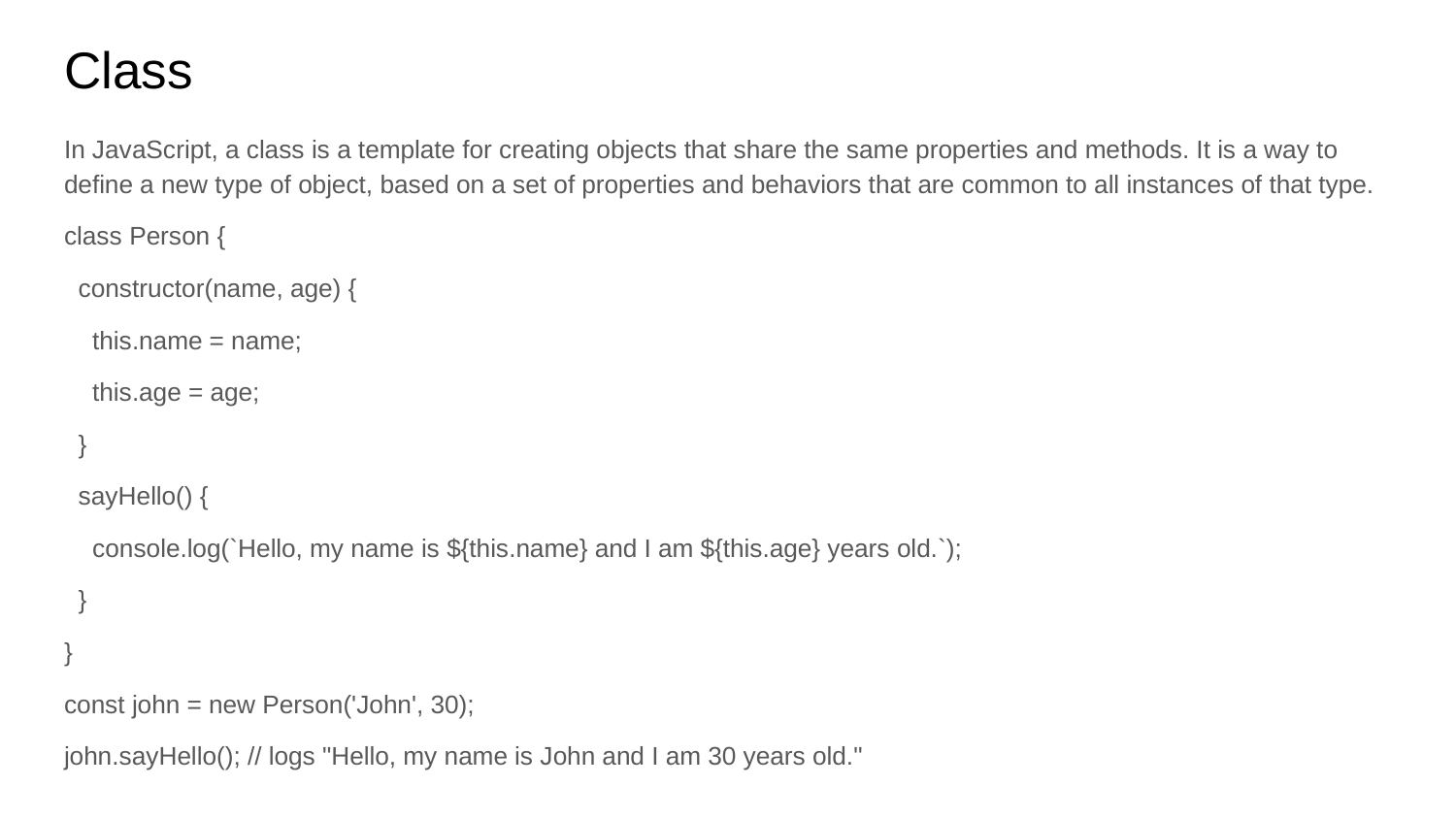

# Class
In JavaScript, a class is a template for creating objects that share the same properties and methods. It is a way to define a new type of object, based on a set of properties and behaviors that are common to all instances of that type.
class Person {
  constructor(name, age) {
    this.name = name;
    this.age = age;
  }
  sayHello() {
    console.log(`Hello, my name is ${this.name} and I am ${this.age} years old.`);
  }
}
const john = new Person('John', 30);
john.sayHello(); // logs "Hello, my name is John and I am 30 years old."